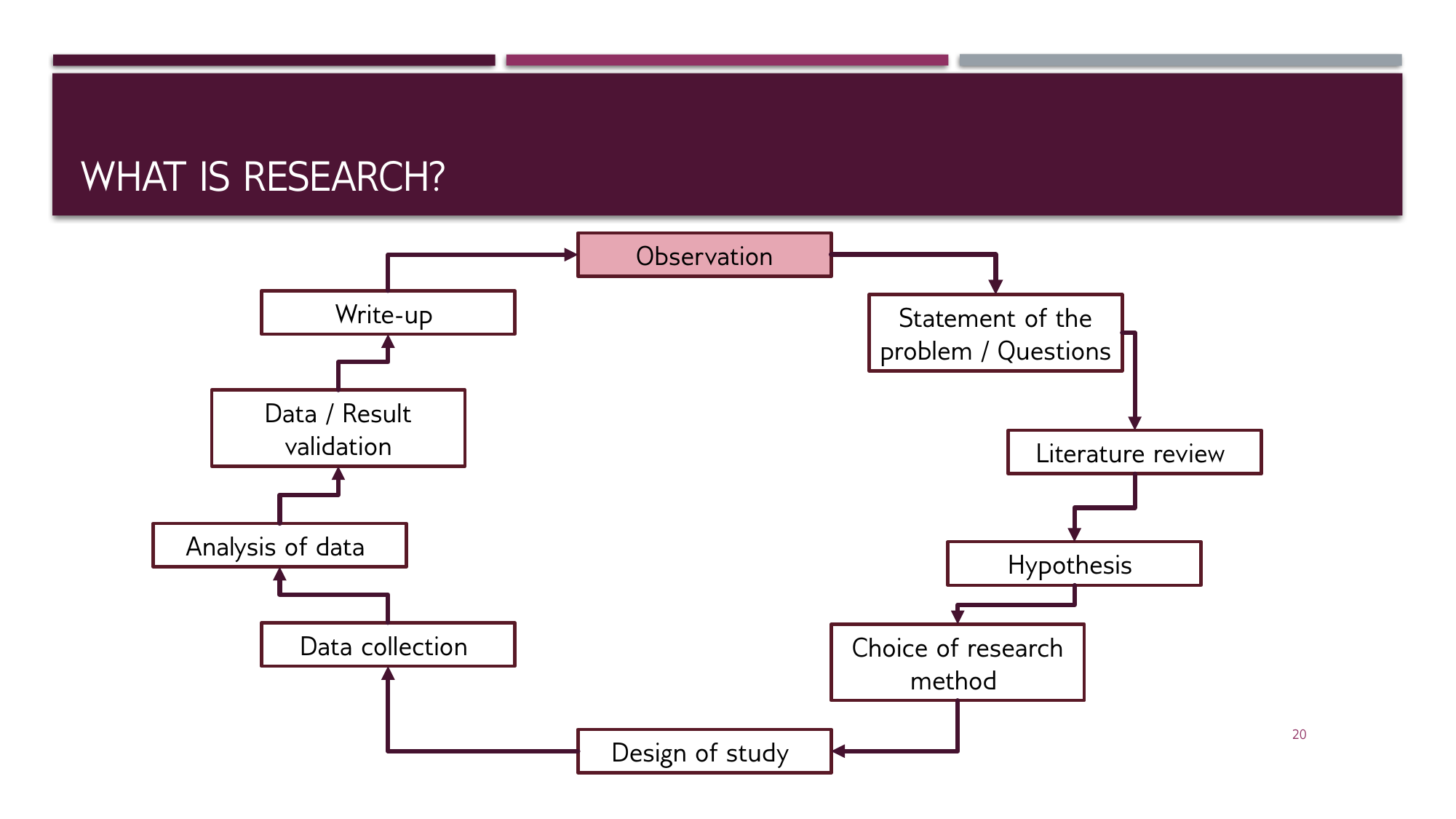

# What is research?
Observation
Write-up
Statement of the problem / Questions
Data / Result validation
Literature review
Analysis of data
Hypothesis
Data collection
Choice of research method
Design of study
20